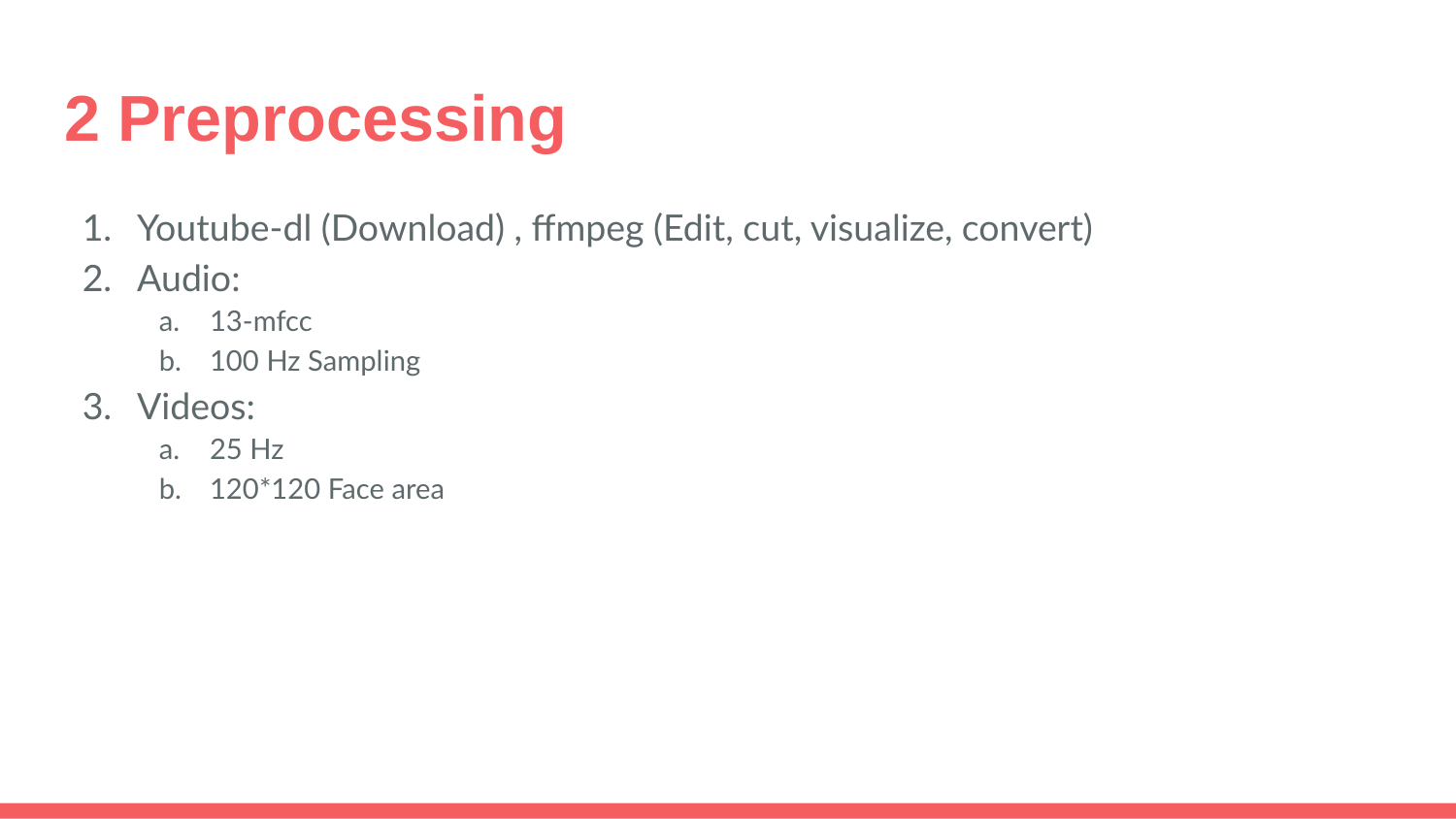

# 2 Preprocessing
Youtube-dl (Download) , ffmpeg (Edit, cut, visualize, convert)
Audio:
13-mfcc
100 Hz Sampling
Videos:
25 Hz
120*120 Face area